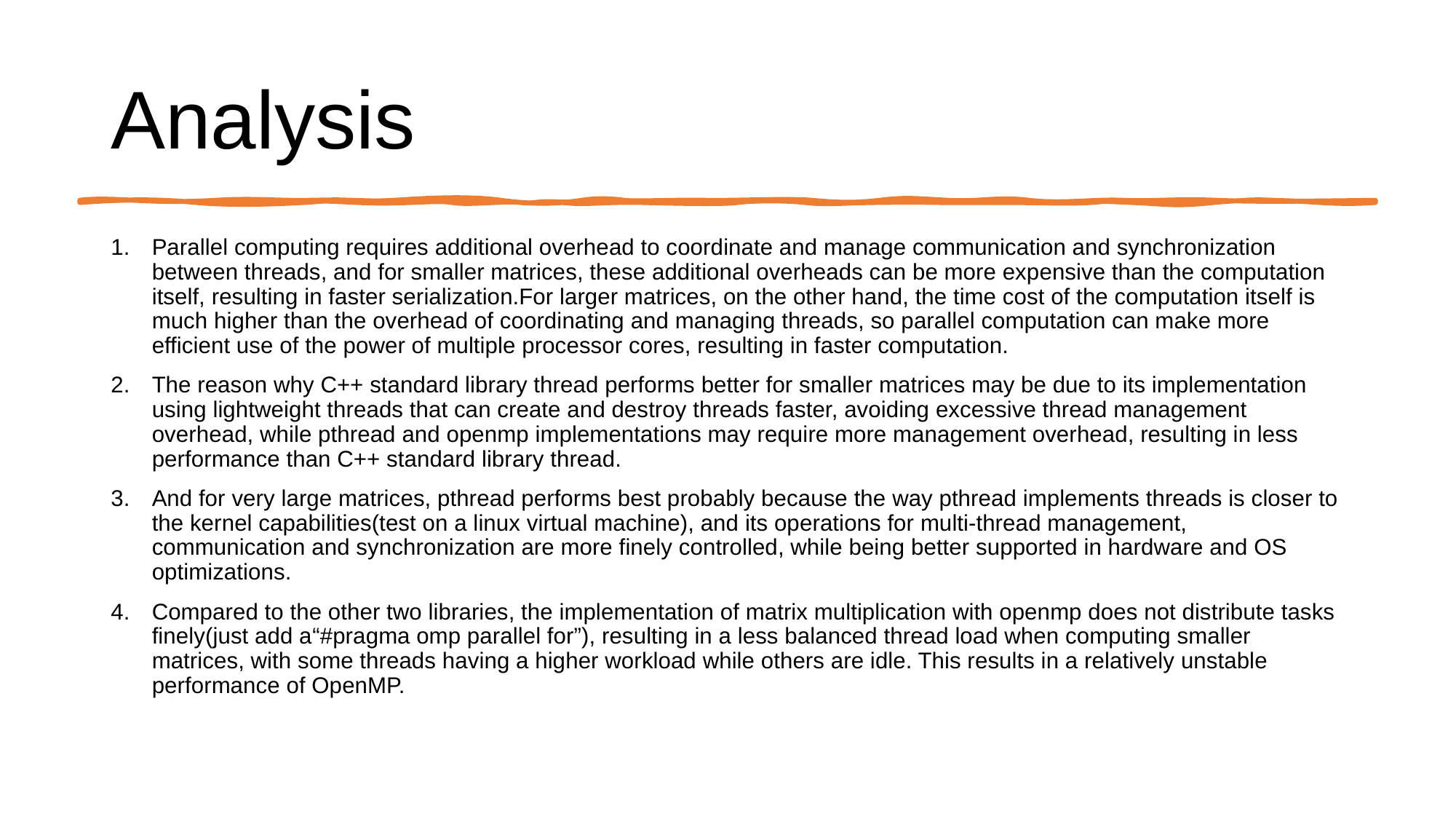

# Analysis

Parallel computing requires additional overhead to coordinate and manage communication and synchronization between threads, and for smaller matrices, these additional overheads can be more expensive than the computation itself, resulting in faster serialization.For larger matrices, on the other hand, the time cost of the computation itself is much higher than the overhead of coordinating and managing threads, so parallel computation can make more efficient use of the power of multiple processor cores, resulting in faster computation.
The reason why C++ standard library thread performs better for smaller matrices may be due to its implementation using lightweight threads that can create and destroy threads faster, avoiding excessive thread management overhead, while pthread and openmp implementations may require more management overhead, resulting in less performance than C++ standard library thread.
And for very large matrices, pthread performs best probably because the way pthread implements threads is closer to the kernel capabilities(test on a linux virtual machine), and its operations for multi-thread management, communication and synchronization are more finely controlled, while being better supported in hardware and OS optimizations.
Compared to the other two libraries, the implementation of matrix multiplication with openmp does not distribute tasks finely(just add a“#pragma omp parallel for”), resulting in a less balanced thread load when computing smaller matrices, with some threads having a higher workload while others are idle. This results in a relatively unstable performance of OpenMP.